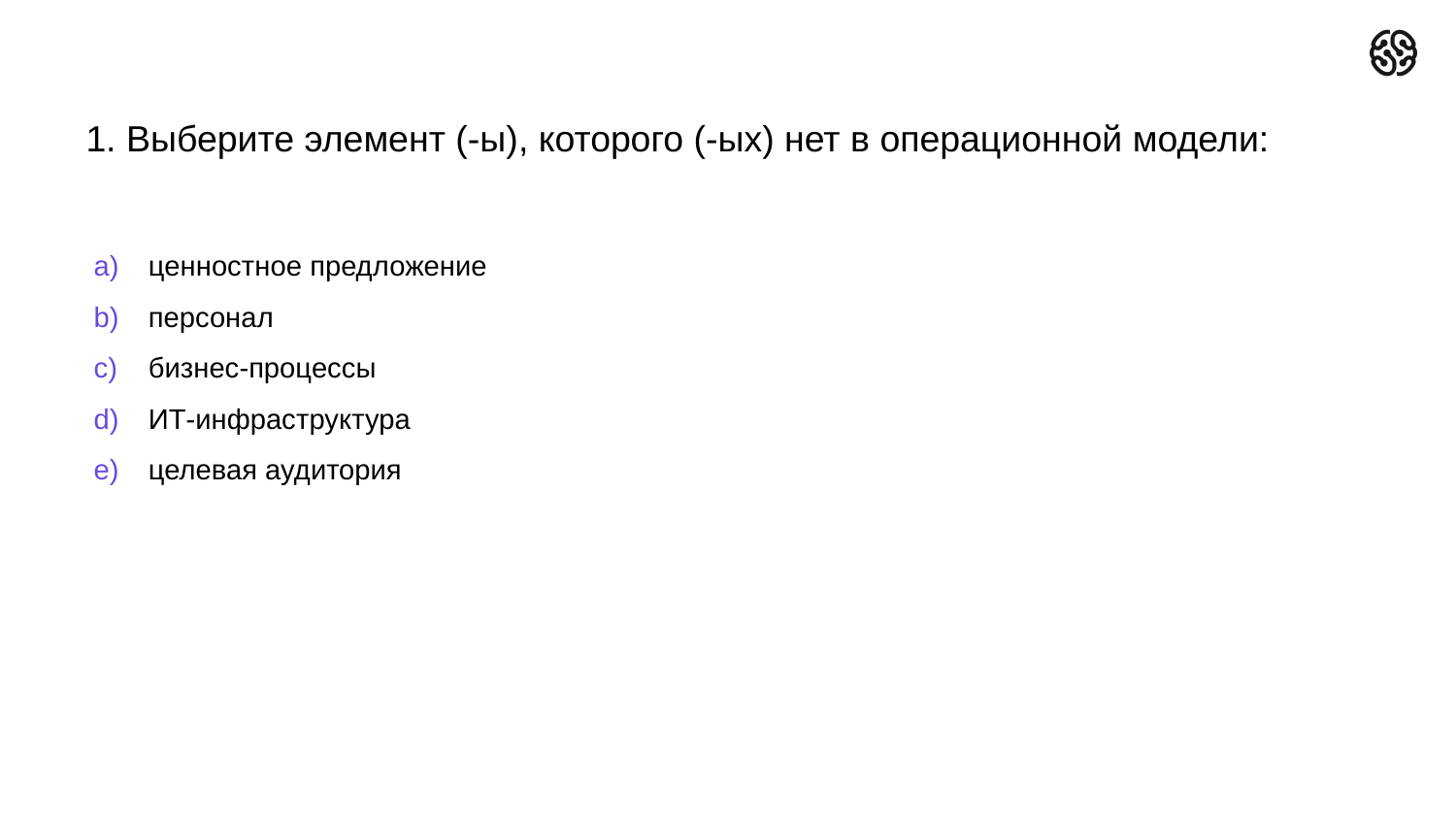

# 1. Выберите элемент (-ы), которого (-ых) нет в операционной модели:
ценностное предложение
персонал
бизнес-процессы
ИТ-инфраструктура
целевая аудитория